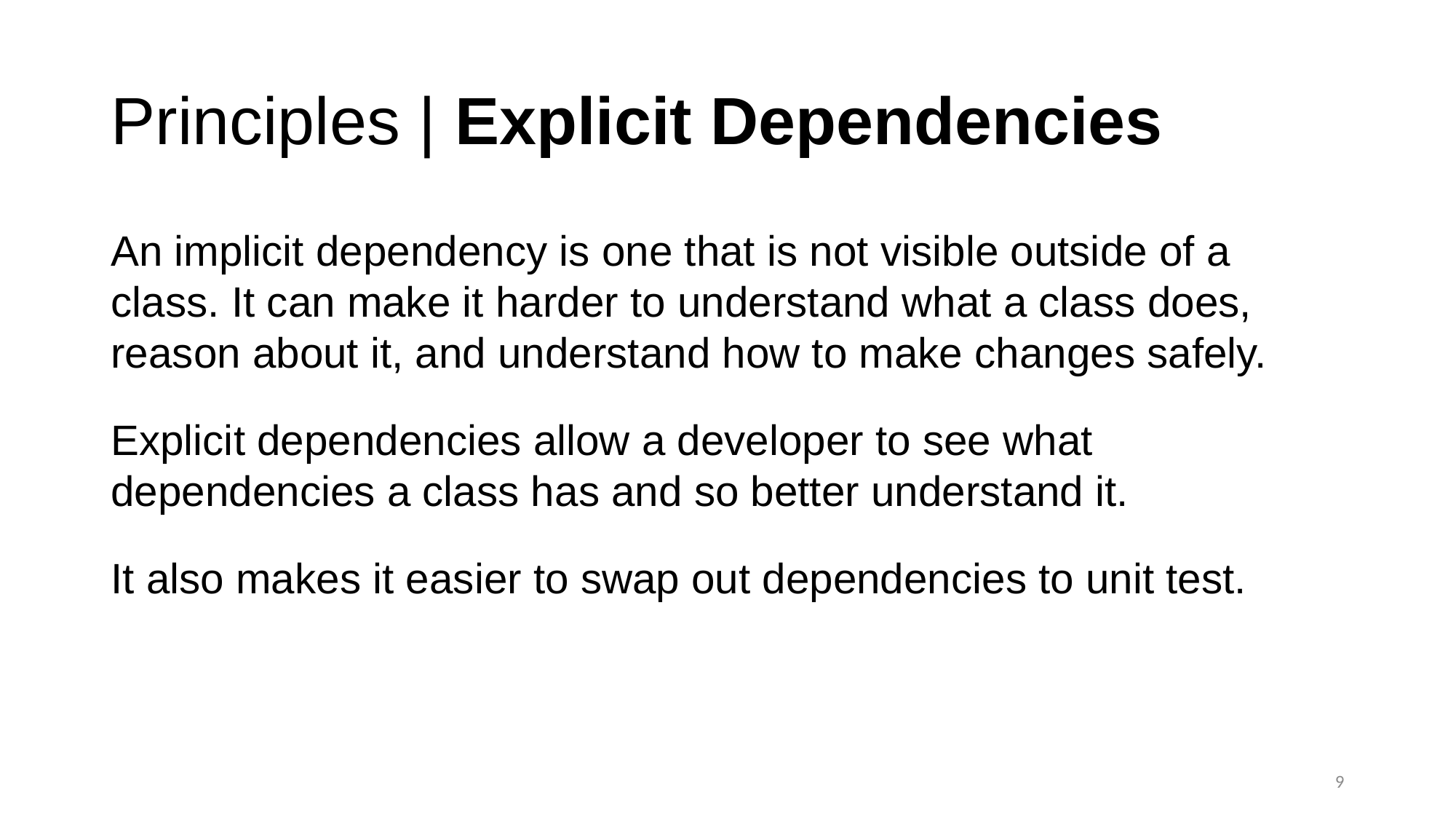

# Principles | Explicit Dependencies
An implicit dependency is one that is not visible outside of a class. It can make it harder to understand what a class does, reason about it, and understand how to make changes safely.
Explicit dependencies allow a developer to see what dependencies a class has and so better understand it.
It also makes it easier to swap out dependencies to unit test.
9